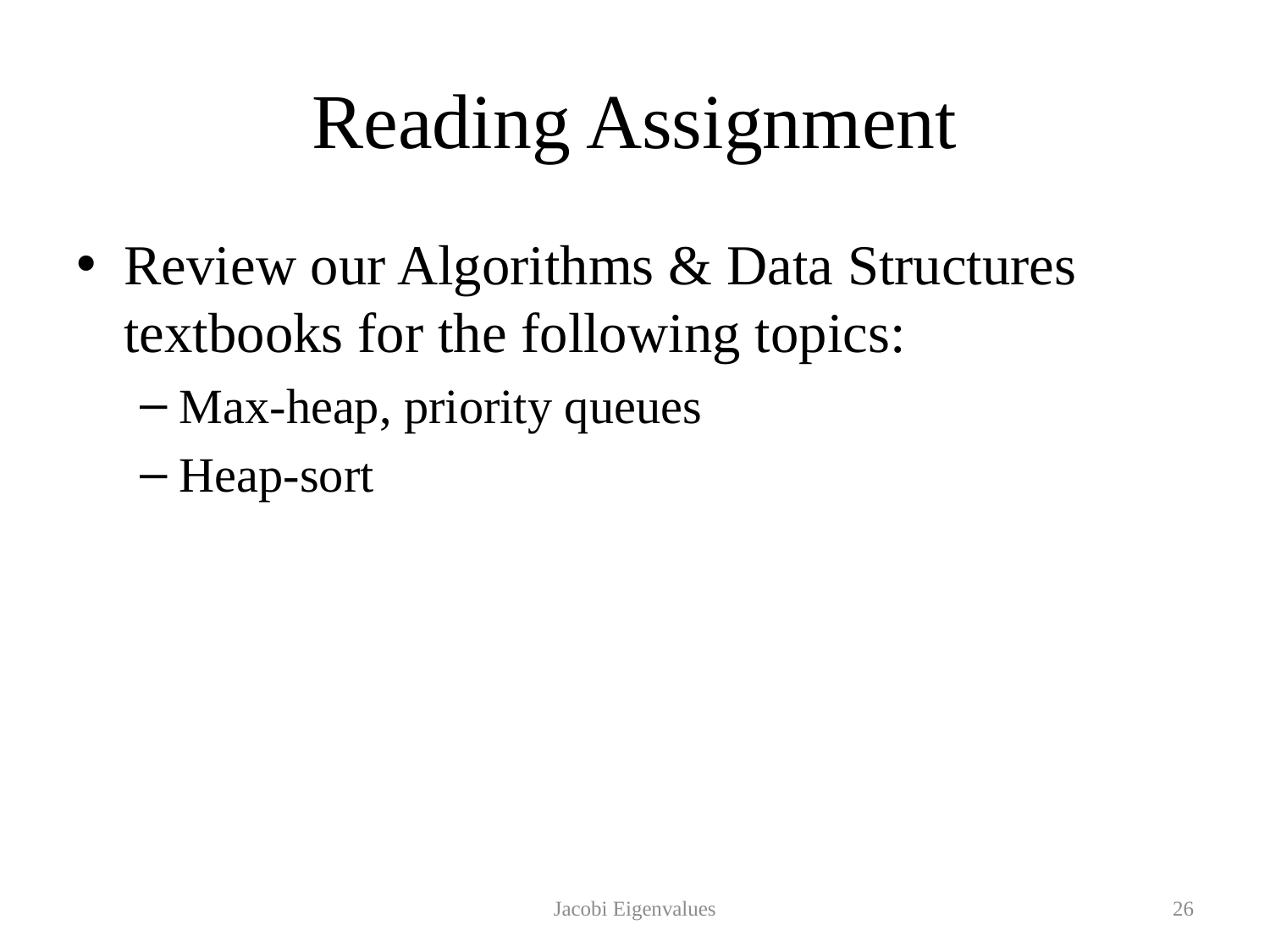

# Reading Assignment
Review our Algorithms & Data Structures textbooks for the following topics:
Max-heap, priority queues
Heap-sort

Jacobi Eigenvalues
26